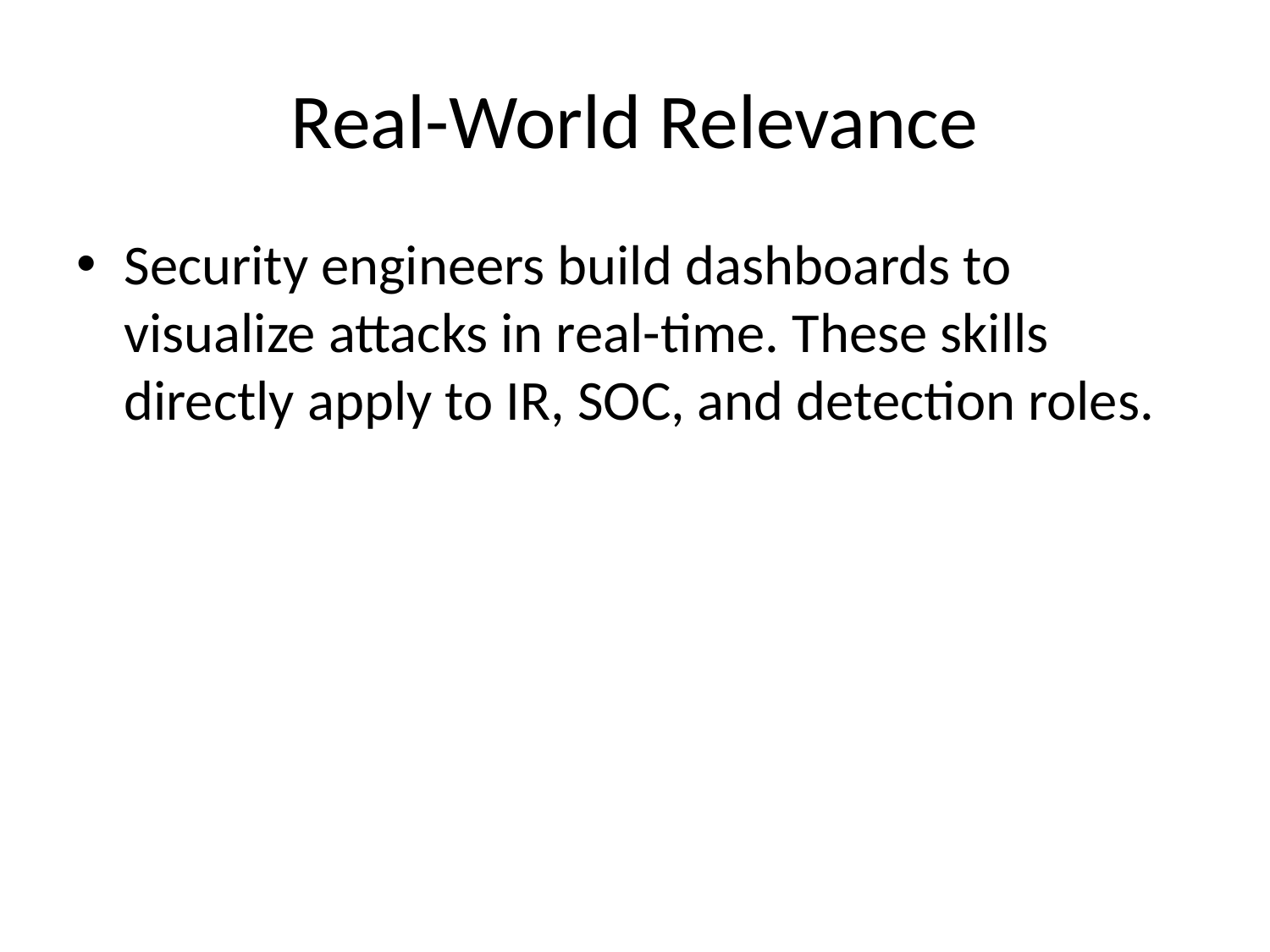

# Real-World Relevance
Security engineers build dashboards to visualize attacks in real-time. These skills directly apply to IR, SOC, and detection roles.